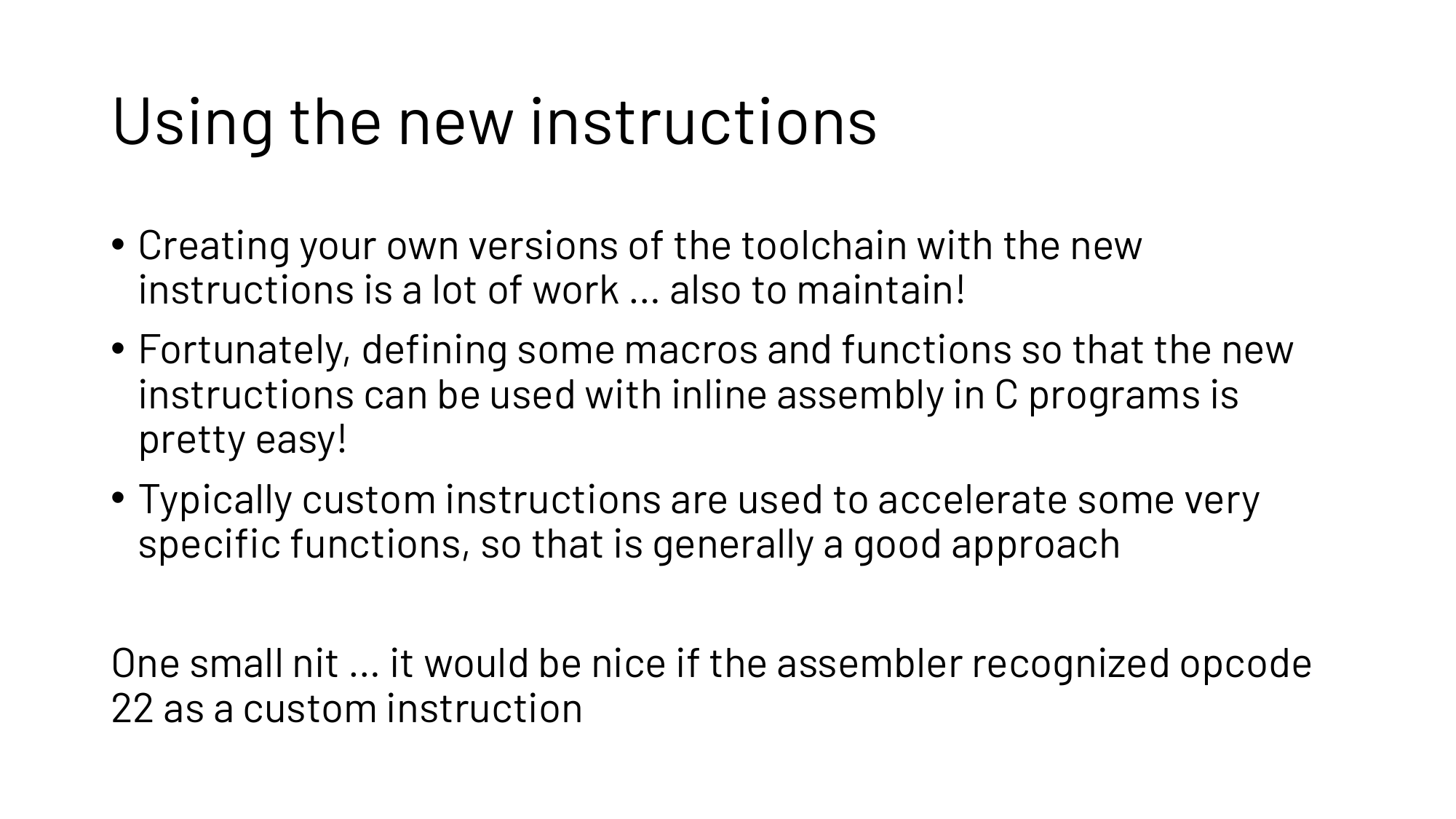

# Using the new instructions
Creating your own versions of the toolchain with the new instructions is a lot of work … also to maintain!
Fortunately, defining some macros and functions so that the new instructions can be used with inline assembly in C programs is pretty easy!
Typically custom instructions are used to accelerate some very specific functions, so that is generally a good approach

One small nit … it would be nice if the assembler recognized opcode 22 as a custom instruction